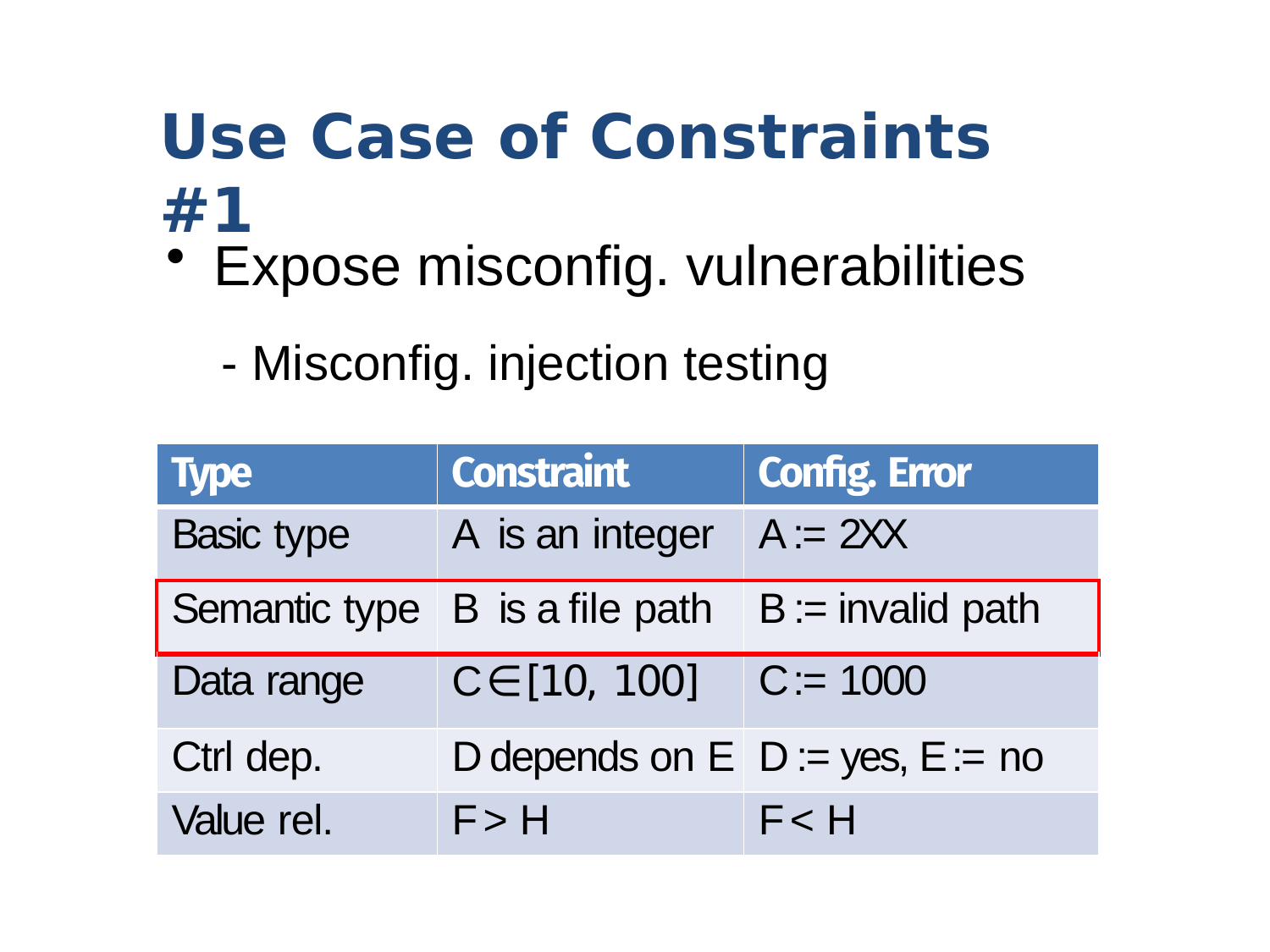

# Use Case of Constraints #1
Expose misconfig. vulnerabilities
- Misconfig. injection testing
| Type | Constraint | Config. Error |
| --- | --- | --- |
| Basic type | A is an integer | A := 2XX |
| Semantic type | B is a file path | B := invalid path |
| Data range | C ∈ [10, 100] | C := 1000 |
| Ctrl dep. | D depends on E | D := yes, E := no |
| Value rel. | F > H | F < H |